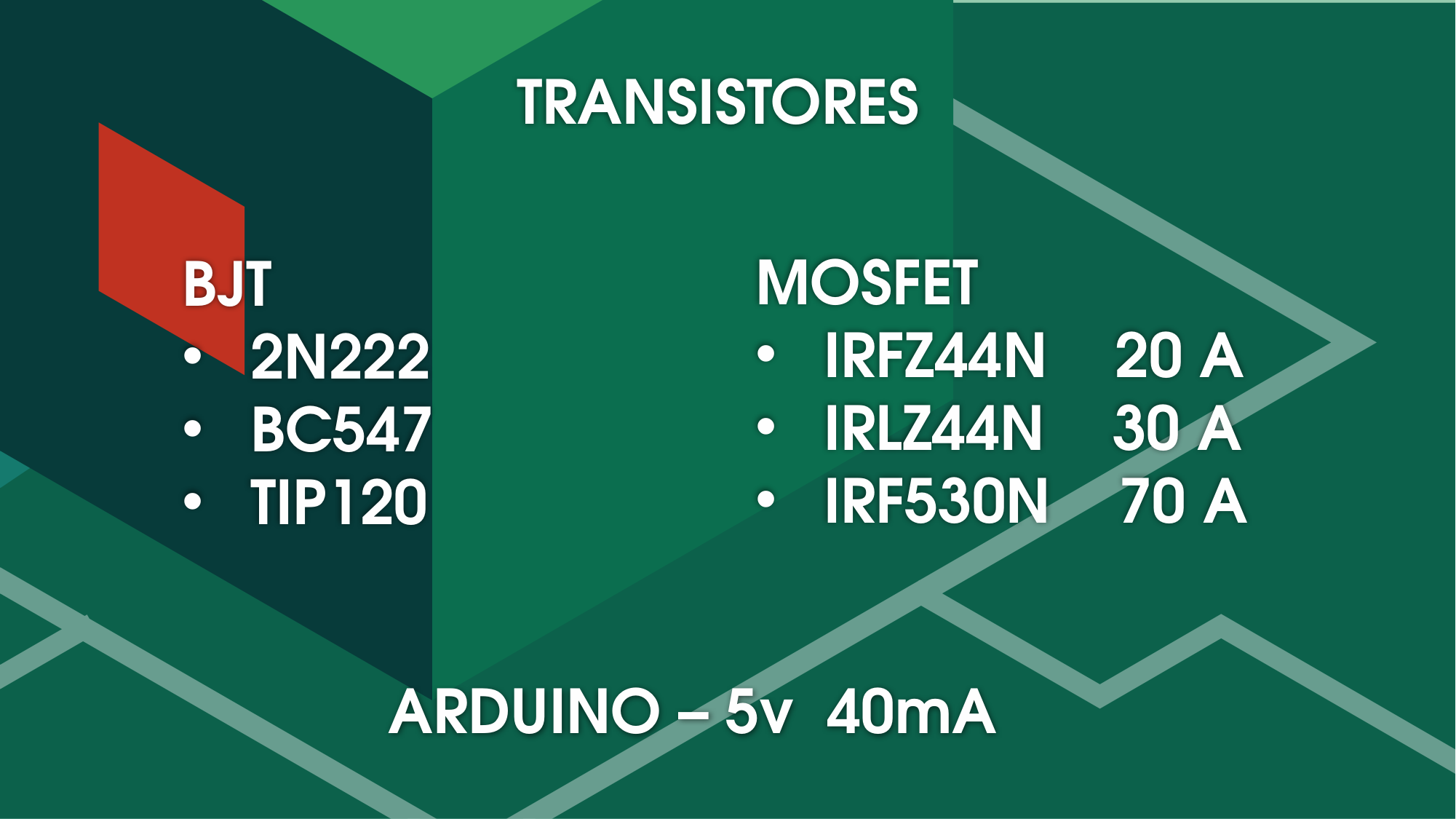

# TRANSISTORES
MOSFET
IRFZ44N    20 A
IRLZ44N    30 A
IRF530N    70 A
BJT
2N222
BC547
TIP120
ARDUINO – 5v  40mA